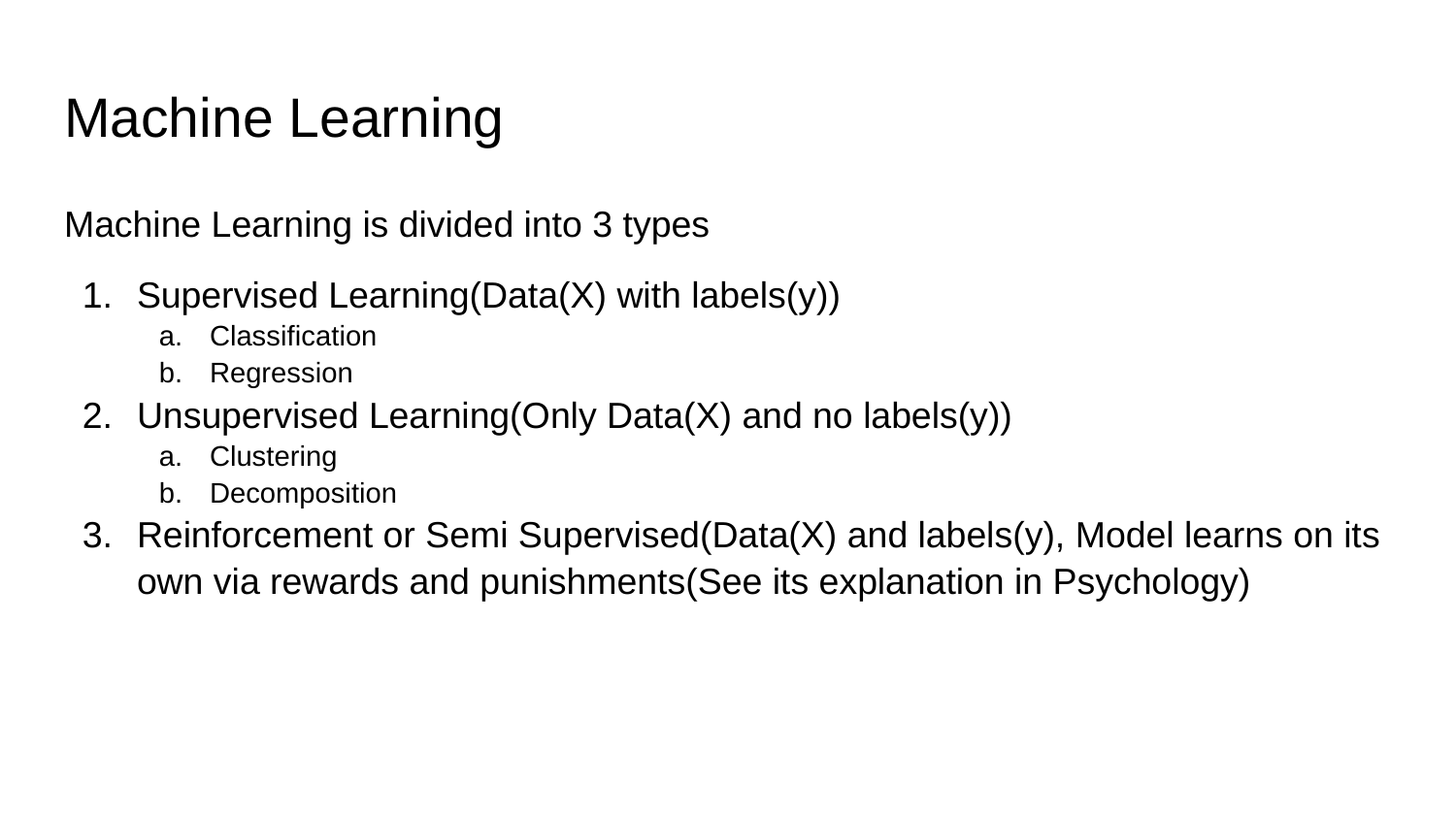

# Machine Learning
Machine Learning is divided into 3 types
Supervised Learning(Data(X) with labels(y))
Classification
Regression
Unsupervised Learning(Only Data(X) and no labels(y))
Clustering
Decomposition
Reinforcement or Semi Supervised(Data(X) and labels(y), Model learns on its own via rewards and punishments(See its explanation in Psychology)